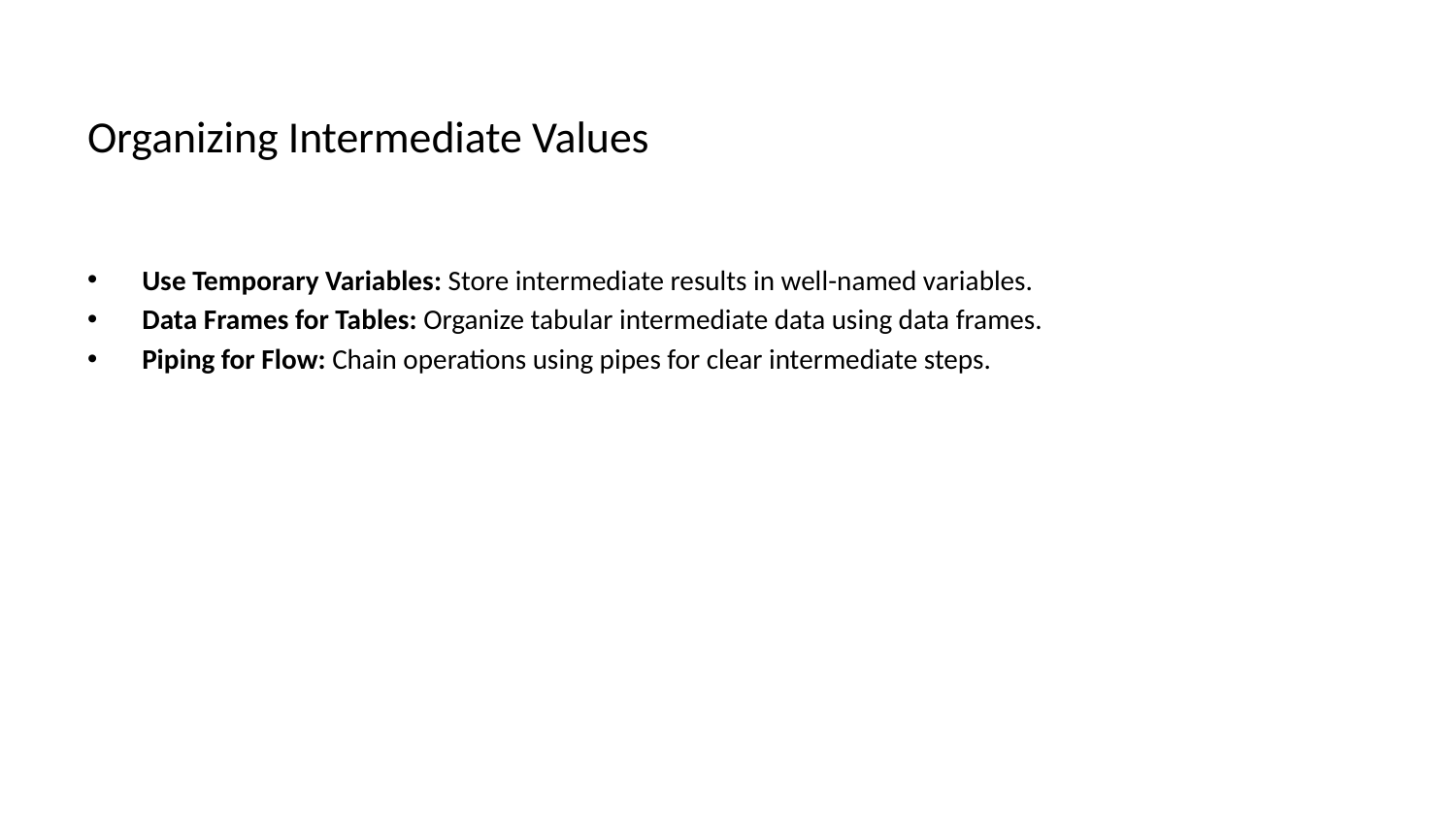

# Organizing Intermediate Values
Use Temporary Variables: Store intermediate results in well-named variables.
Data Frames for Tables: Organize tabular intermediate data using data frames.
Piping for Flow: Chain operations using pipes for clear intermediate steps.